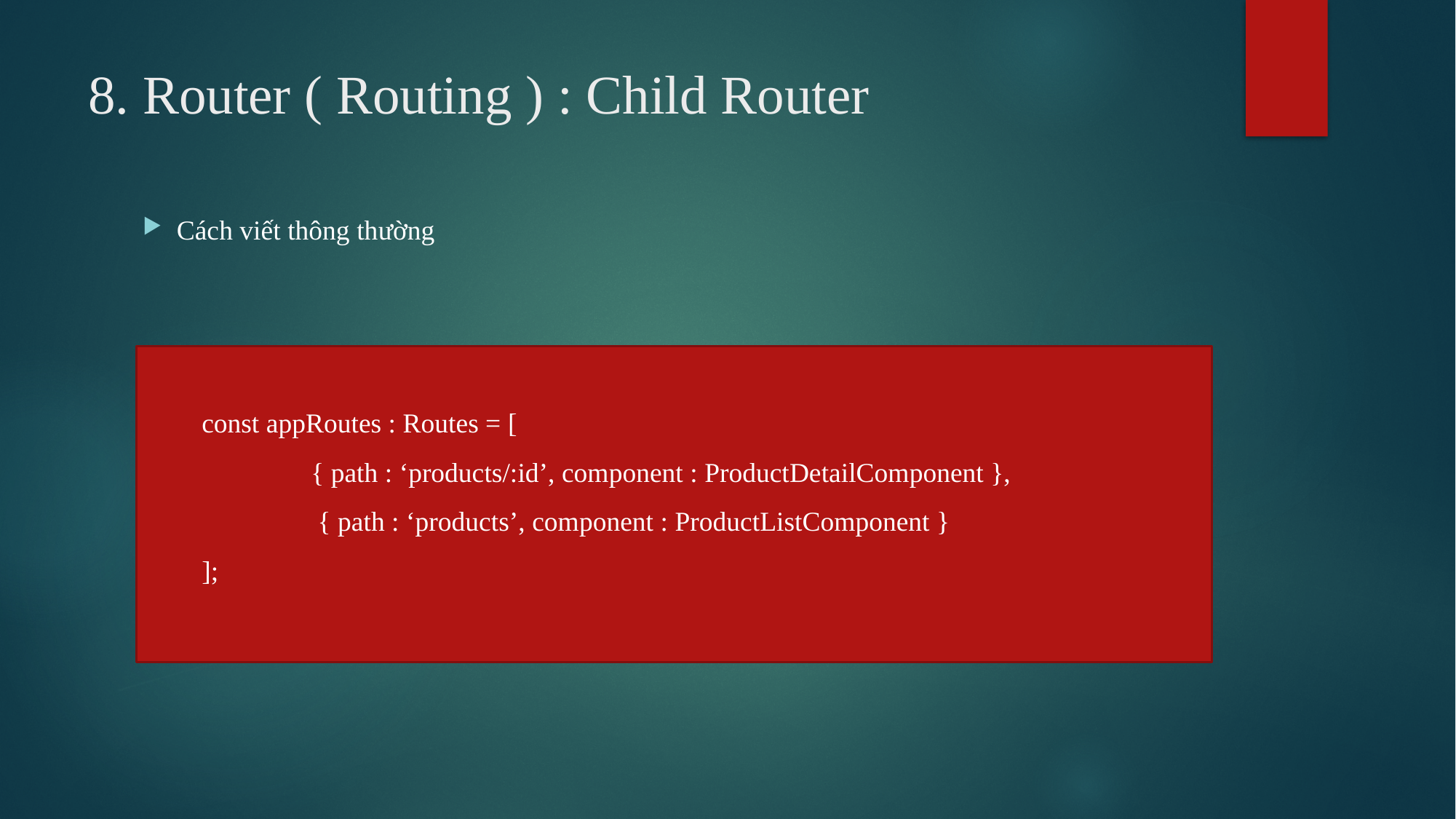

# 8. Router ( Routing ) : Child Router

Cách viết thông thường

const appRoutes : Routes = [
	{ path : ‘products/:id’, component : ProductDetailComponent },
	 { path : ‘products’, component : ProductListComponent }
];